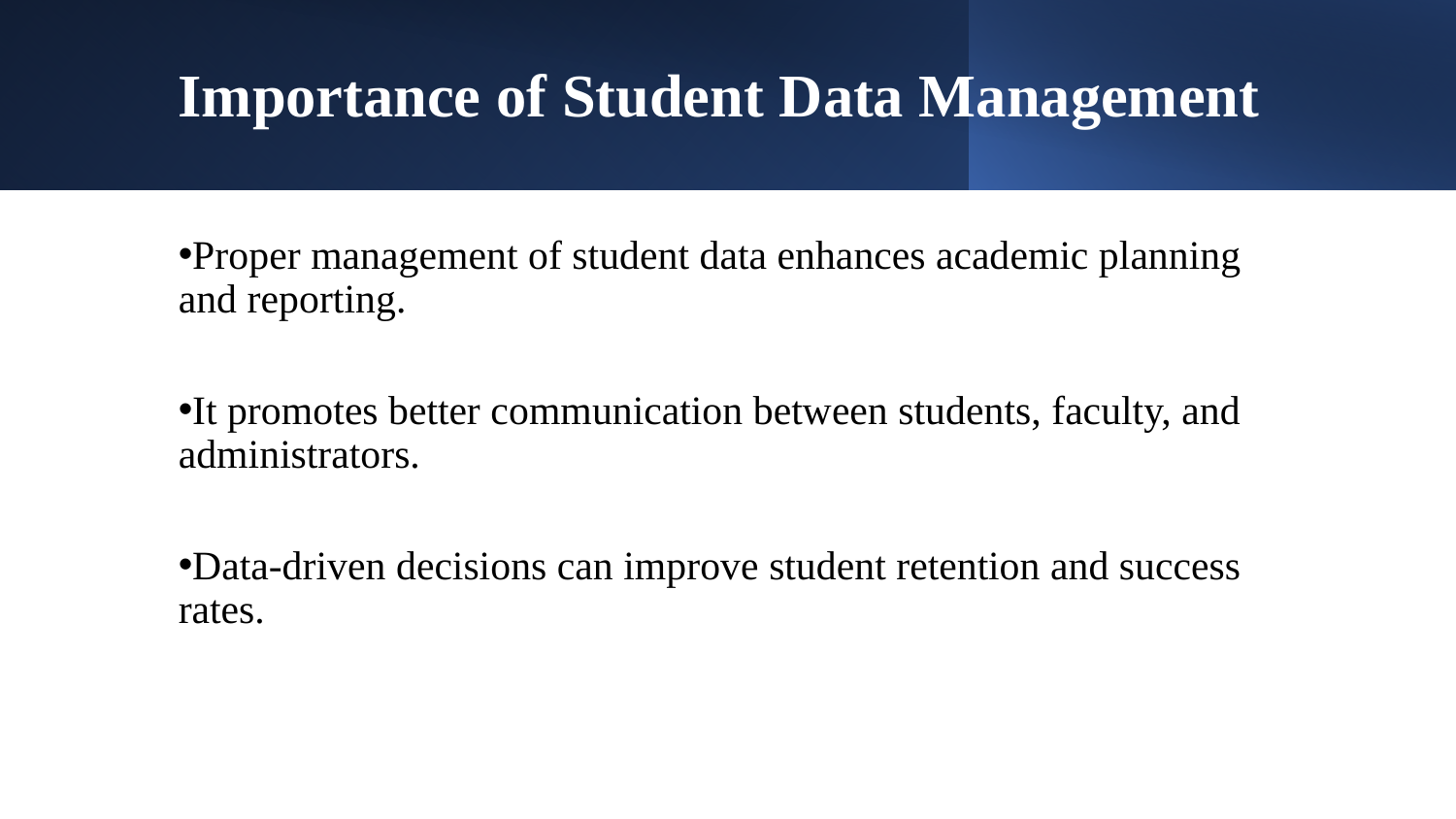

Importance of Student Data Management
Proper management of student data enhances academic planning and reporting.

It promotes better communication between students, faculty, and administrators.

Data-driven decisions can improve student retention and success rates.